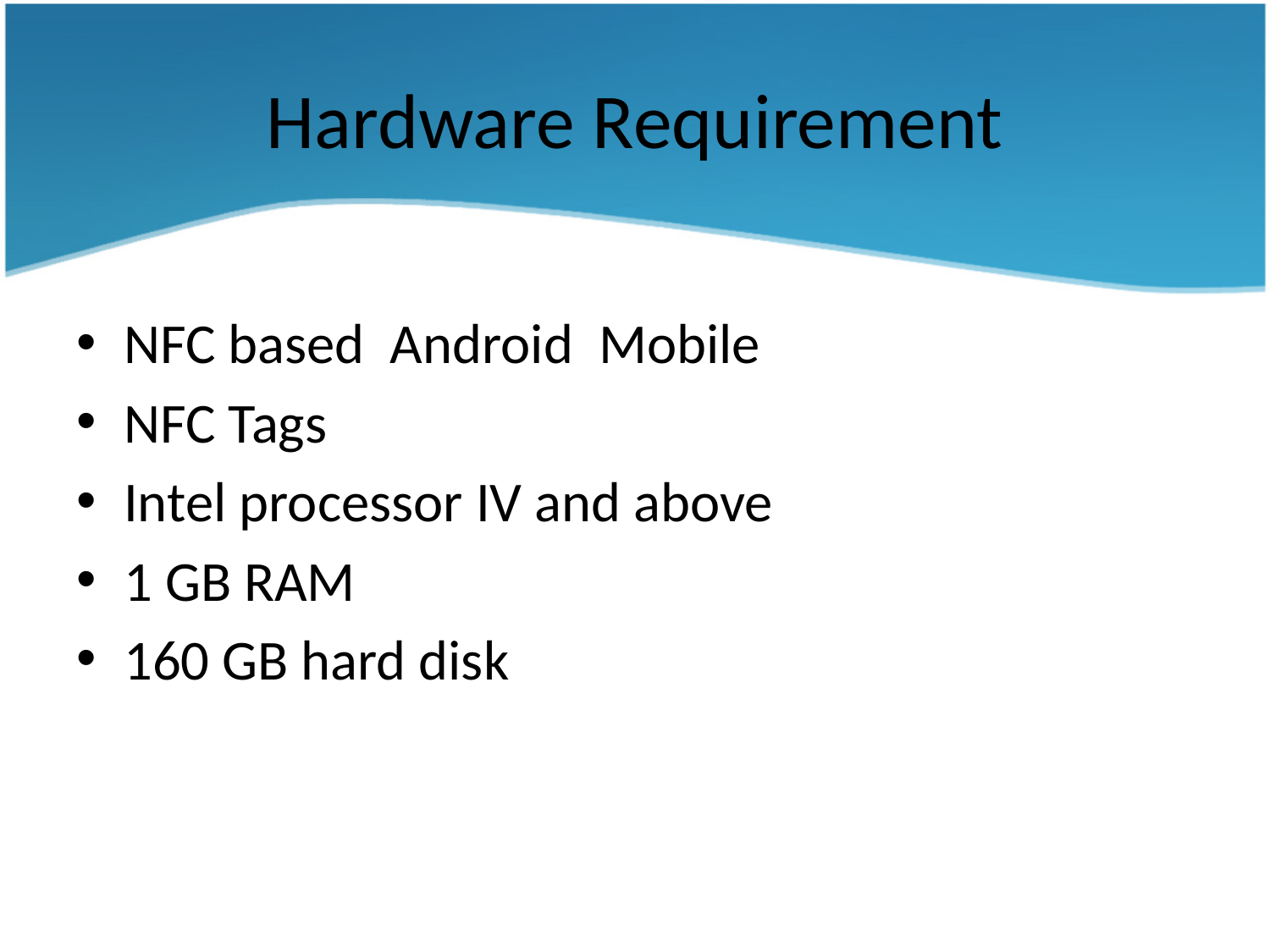

# Hardware Requirement

NFC based  Android  Mobile
NFC Tags
Intel processor IV and above
1 GB RAM
160 GB hard disk